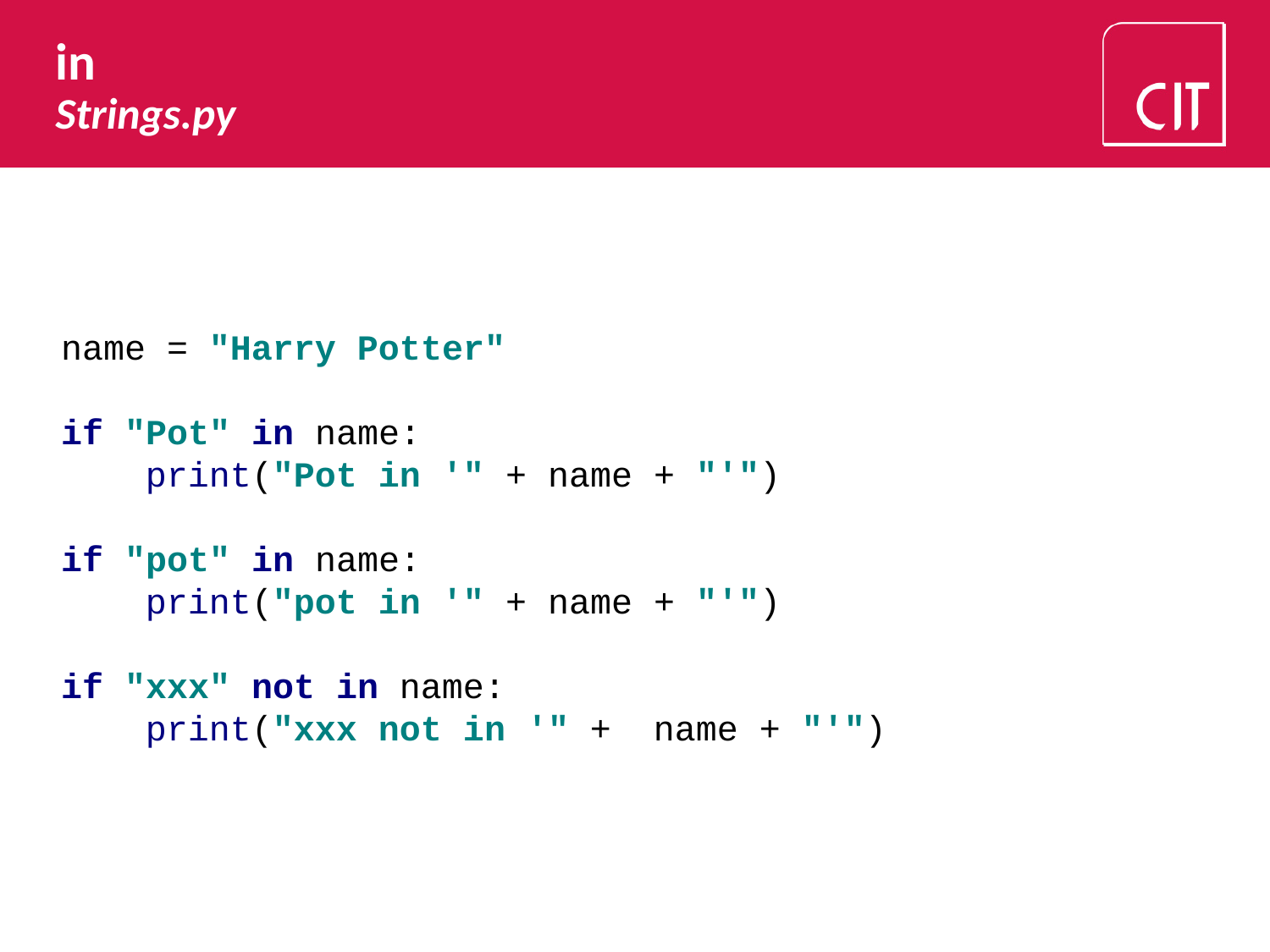

# in Strings.py
name = "Harry Potter"
if "Pot" in name:
    print("Pot in '" + name + "'")
if "pot" in name:
    print("pot in '" + name + "'")
if "xxx" not in name:
    print("xxx not in '" +  name + "'")